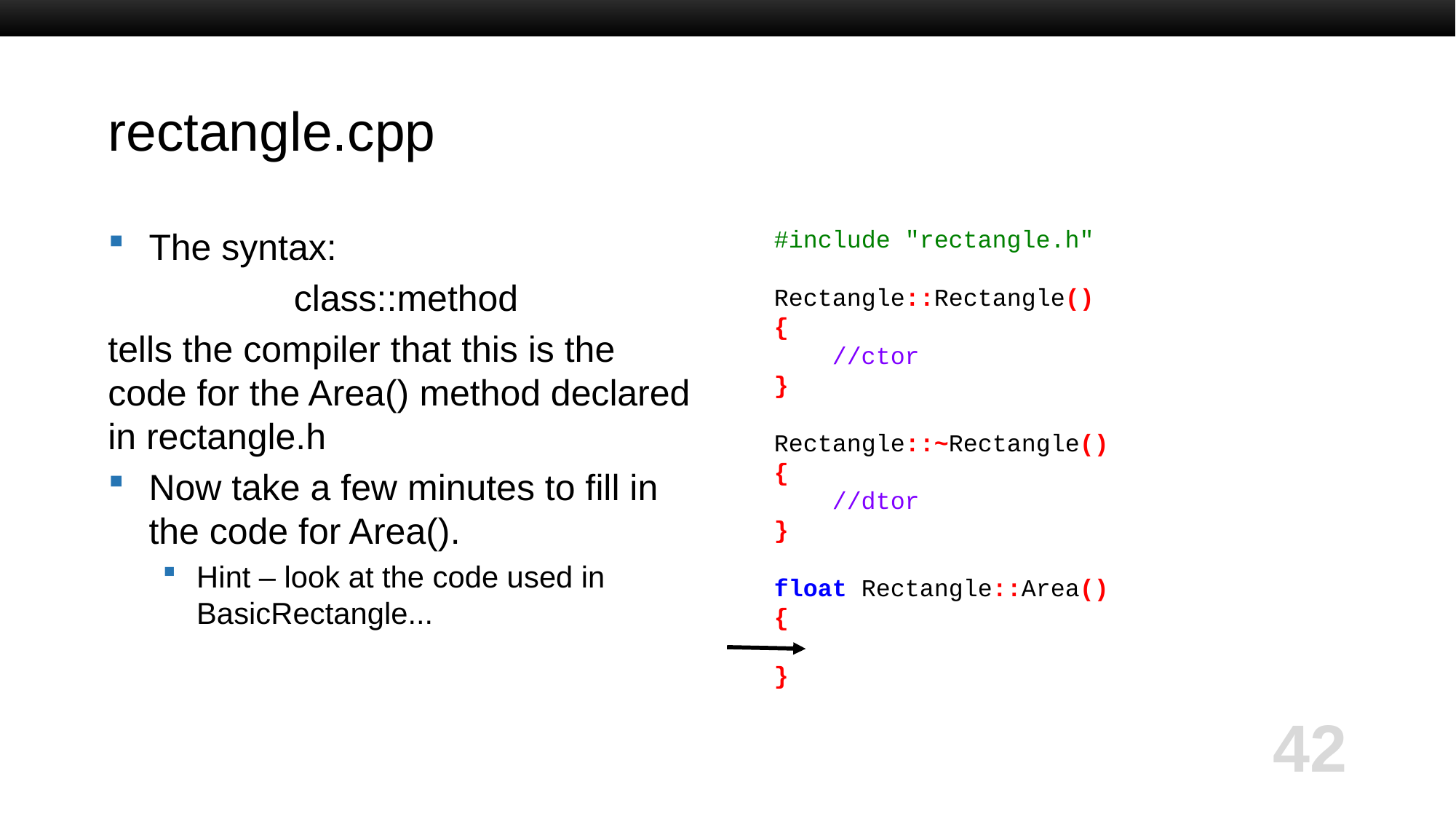

# rectangle.cpp
The syntax:
class::method
tells the compiler that this is the code for the Area() method declared in rectangle.h
Now take a few minutes to fill in the code for Area().
Hint – look at the code used in BasicRectangle...
#include "rectangle.h"

Rectangle::Rectangle()
{
    //ctor
}

Rectangle::~Rectangle()
{
    //dtor
}

float Rectangle::Area()
{

}
42